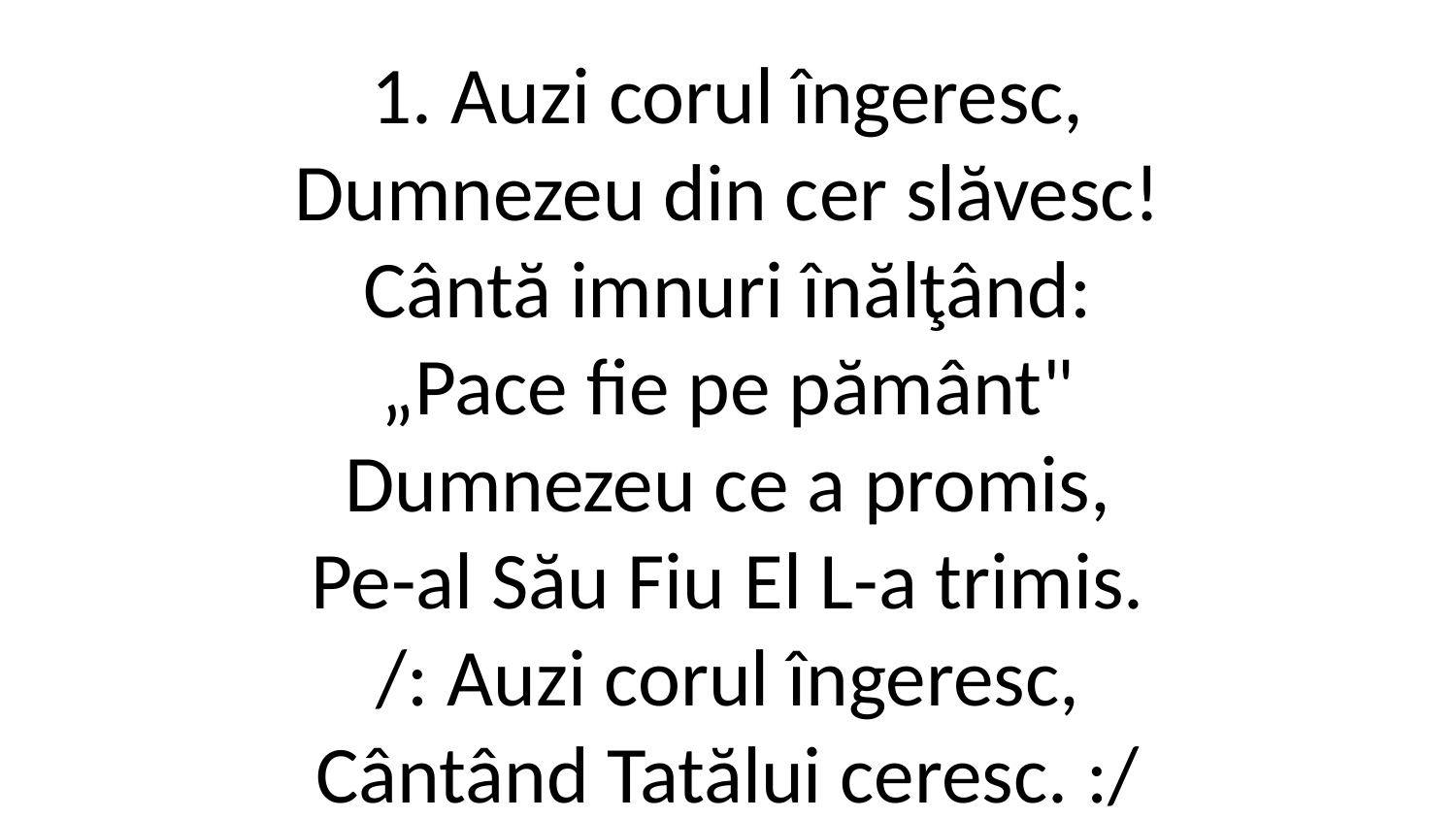

1. Auzi corul îngeresc,
Dumnezeu din cer slăvesc!
Cântă imnuri înălţând:
„Pace fie pe pământ"
Dumnezeu ce a promis,
Pe-al Său Fiu El L-a trimis.
/: Auzi corul îngeresc,
Cântând Tatălui ceresc. :/